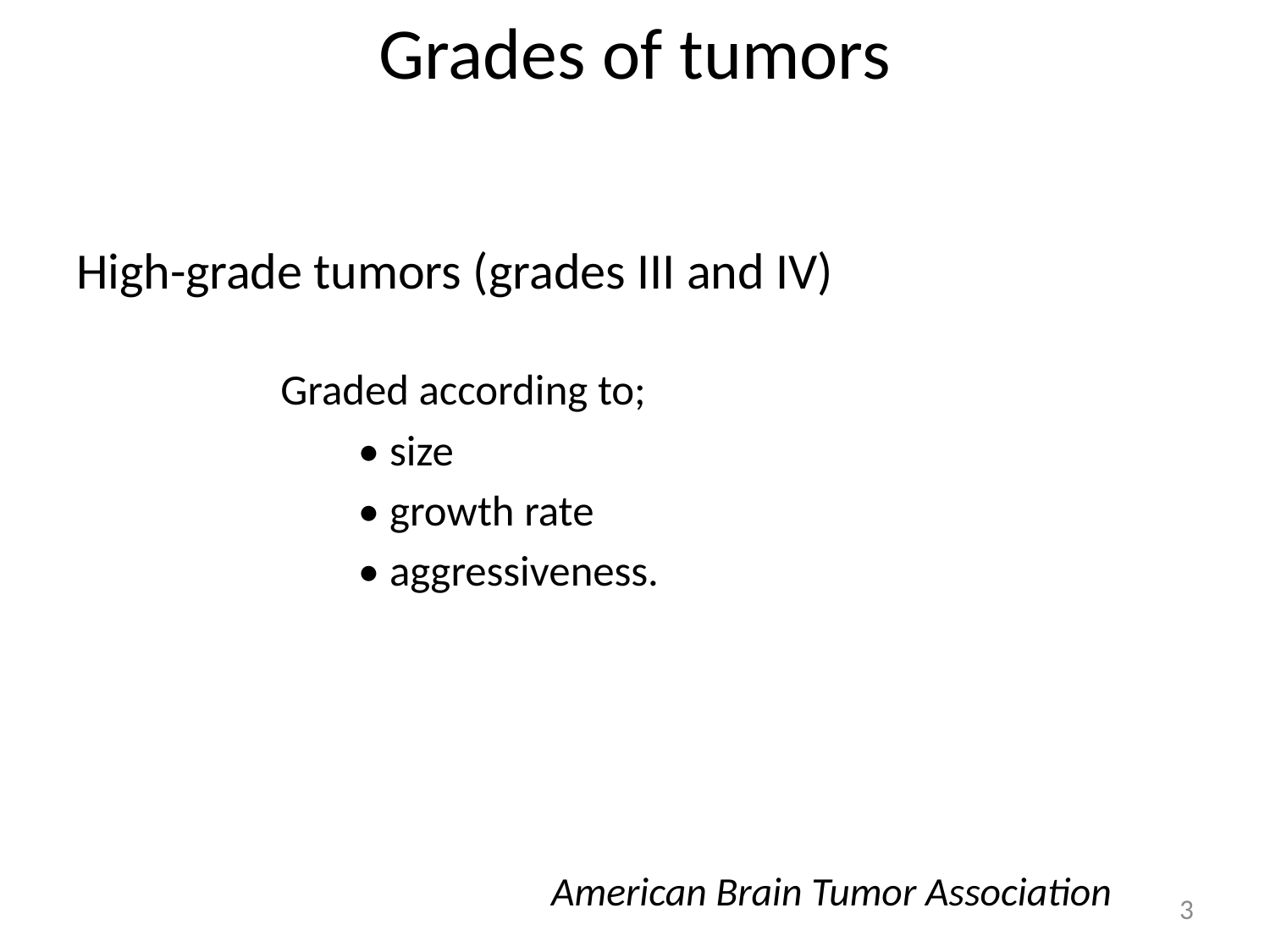

# Grades of tumors

High-grade tumors (grades III and IV)

                       Graded according to;
                             • size
                             • growth rate
                             • aggressiveness.

                                                                    American Brain Tumor Association

3